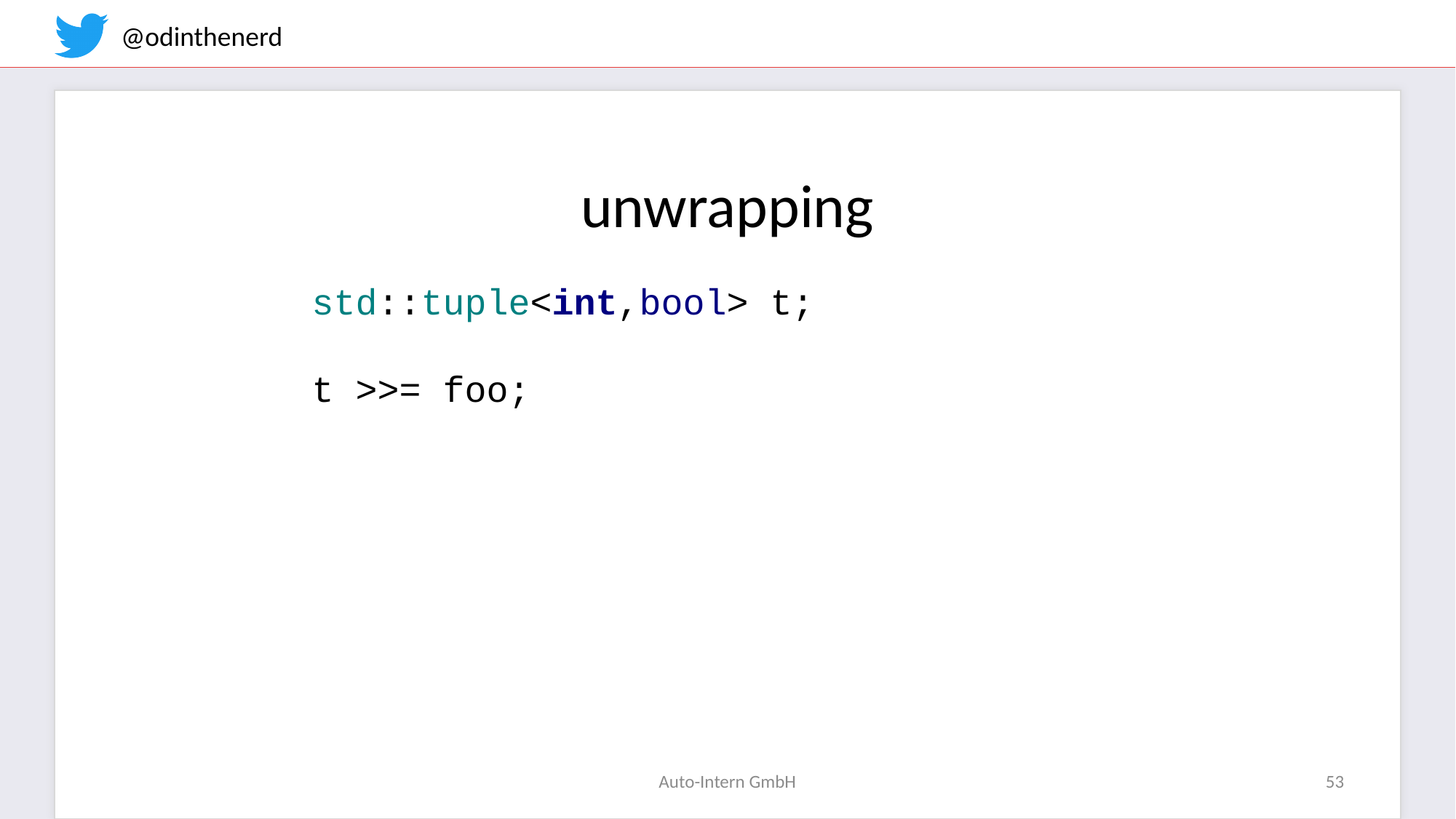

unwrapping
std::tuple<int,bool> t;
t >>= foo;

Auto-Intern GmbH
53